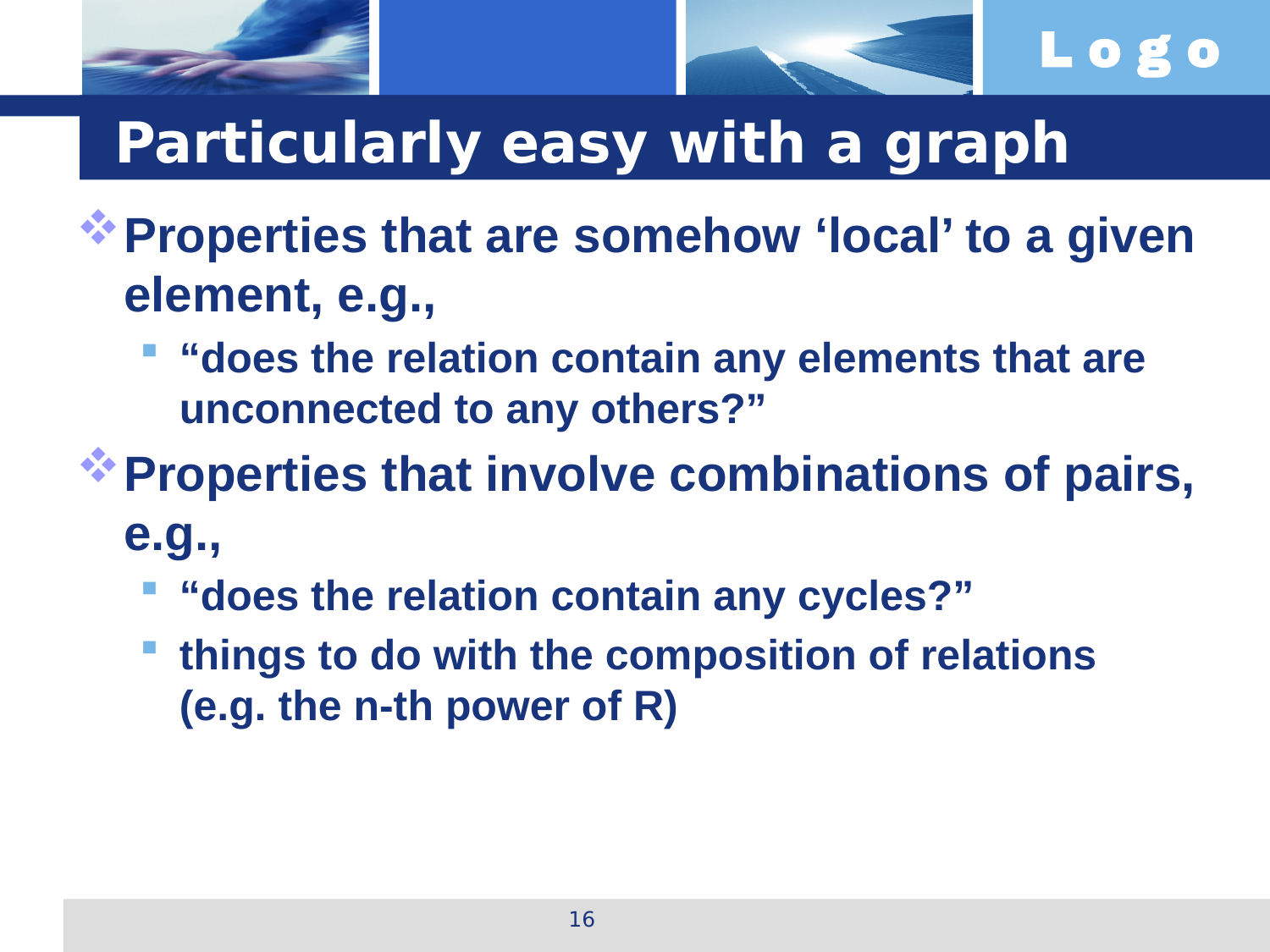

# Particularly easy with a graph
Properties that are somehow ‘local’ to a given element, e.g.,
“does the relation contain any elements that are unconnected to any others?”
Properties that involve combinations of pairs, e.g.,
“does the relation contain any cycles?”
things to do with the composition of relations
(e.g. the n-th power of R)
16